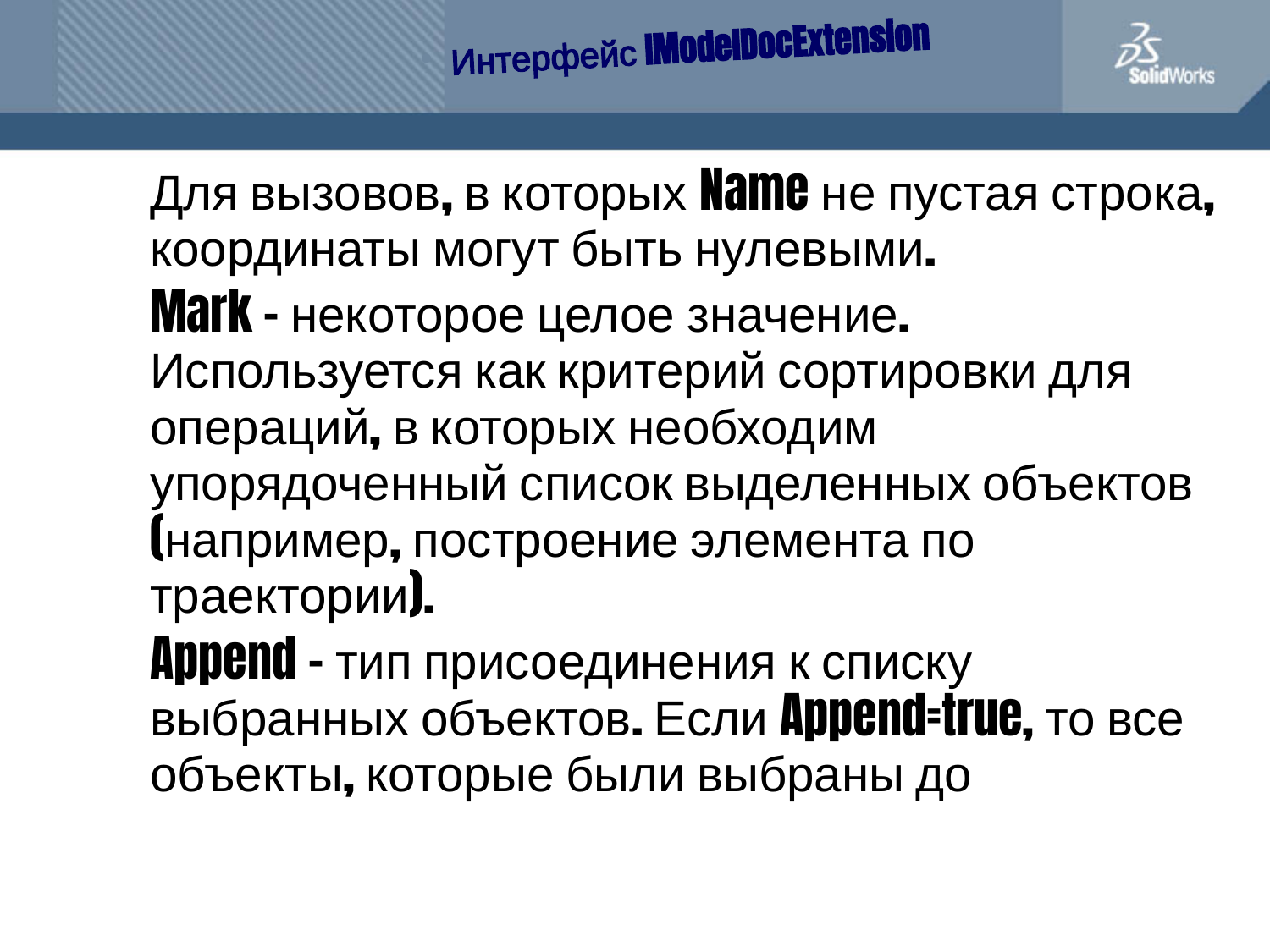

Интерфейс IModelDocExtension
	Для вызовов, в которых Name не пустая строка, координаты могут быть нулевыми.
	Mark - некоторое целое значение. Используется как критерий сортировки для операций, в которых необходим упорядоченный список выделенных объектов (например, построение элемента по траектории).
	Append - тип присоединения к списку выбранных объектов. Если Append=true, то все объекты, которые были выбраны до